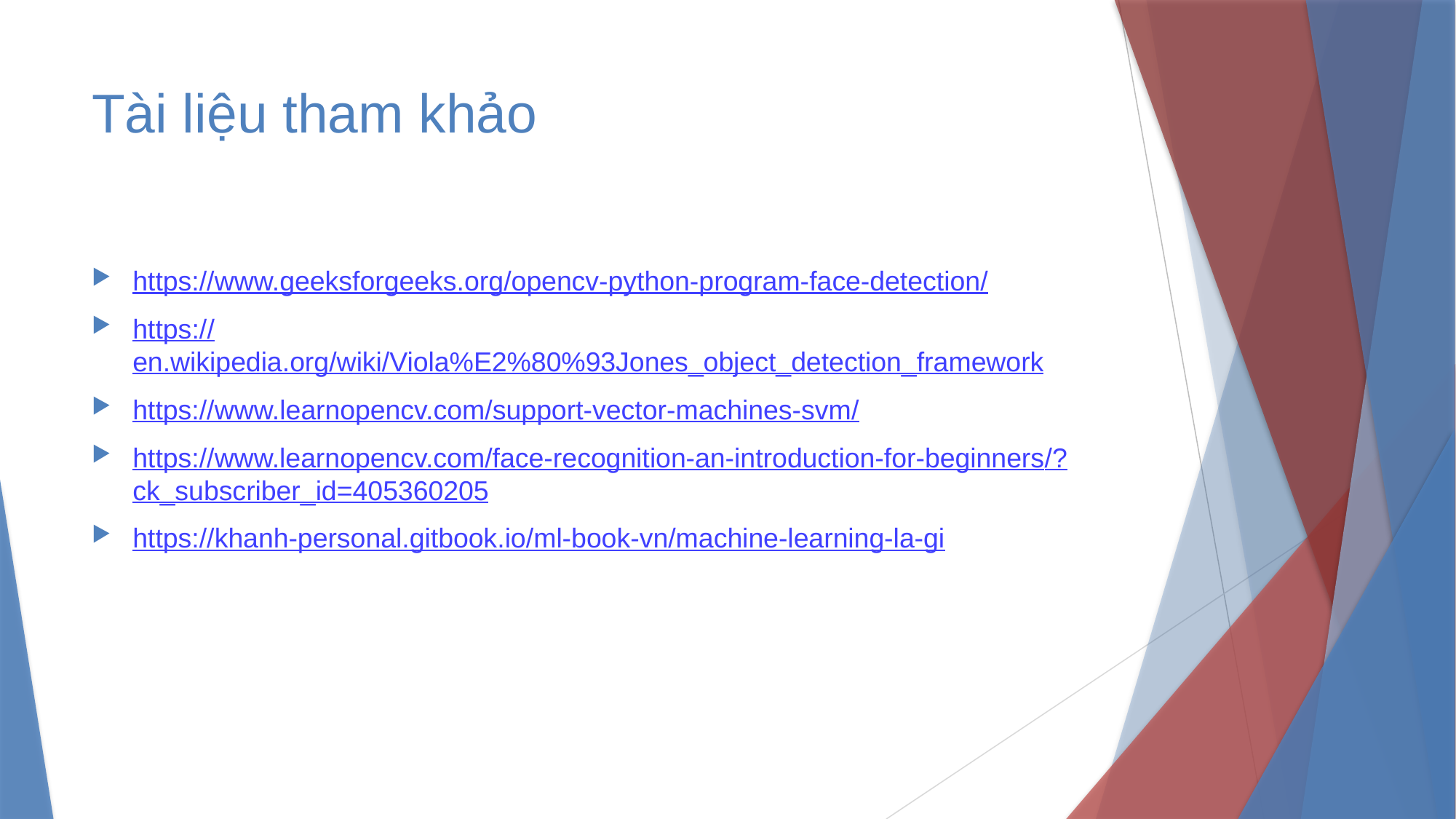

# Tài liệu tham khảo
https://www.geeksforgeeks.org/opencv-python-program-face-detection/
https://en.wikipedia.org/wiki/Viola%E2%80%93Jones_object_detection_framework
https://www.learnopencv.com/support-vector-machines-svm/
https://www.learnopencv.com/face-recognition-an-introduction-for-beginners/?ck_subscriber_id=405360205
https://khanh-personal.gitbook.io/ml-book-vn/machine-learning-la-gi